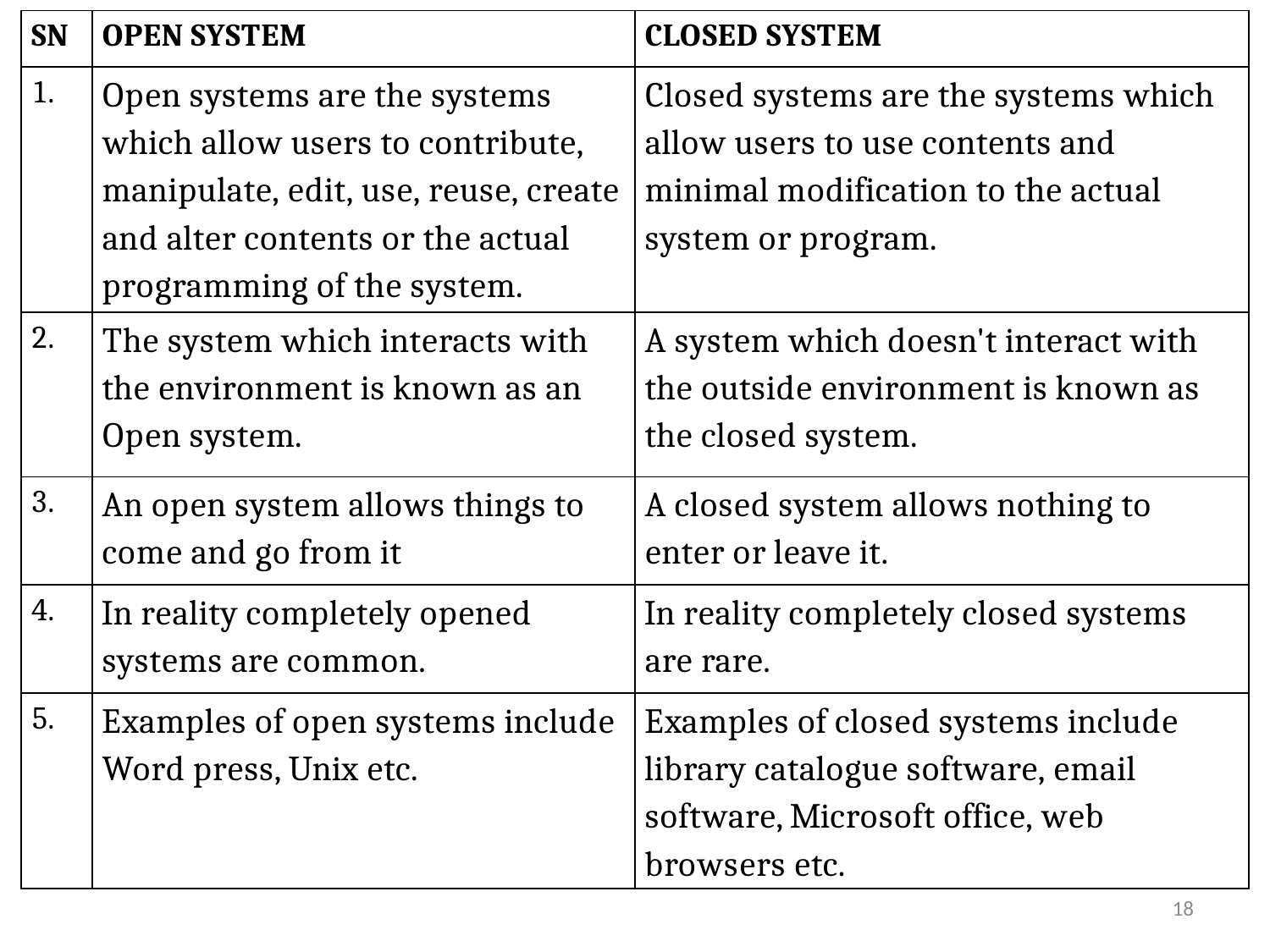

| SN | OPEN SYSTEM | CLOSED SYSTEM |
| --- | --- | --- |
| 1. | Open systems are the systems which allow users to contribute, manipulate, edit, use, reuse, create and alter contents or the actual programming of the system. | Closed systems are the systems which allow users to use contents and minimal modification to the actual system or program. |
| 2. | The system which interacts with the environment is known as an Open system. | A system which doesn't interact with the outside environment is known as the closed system. |
| 3. | An open system allows things to come and go from it | A closed system allows nothing to enter or leave it. |
| 4. | In reality completely opened systems are common. | In reality completely closed systems are rare. |
| 5. | Examples of open systems include Word press, Unix etc. | Examples of closed systems include library catalogue software, email software, Microsoft office, web browsers etc. |
18